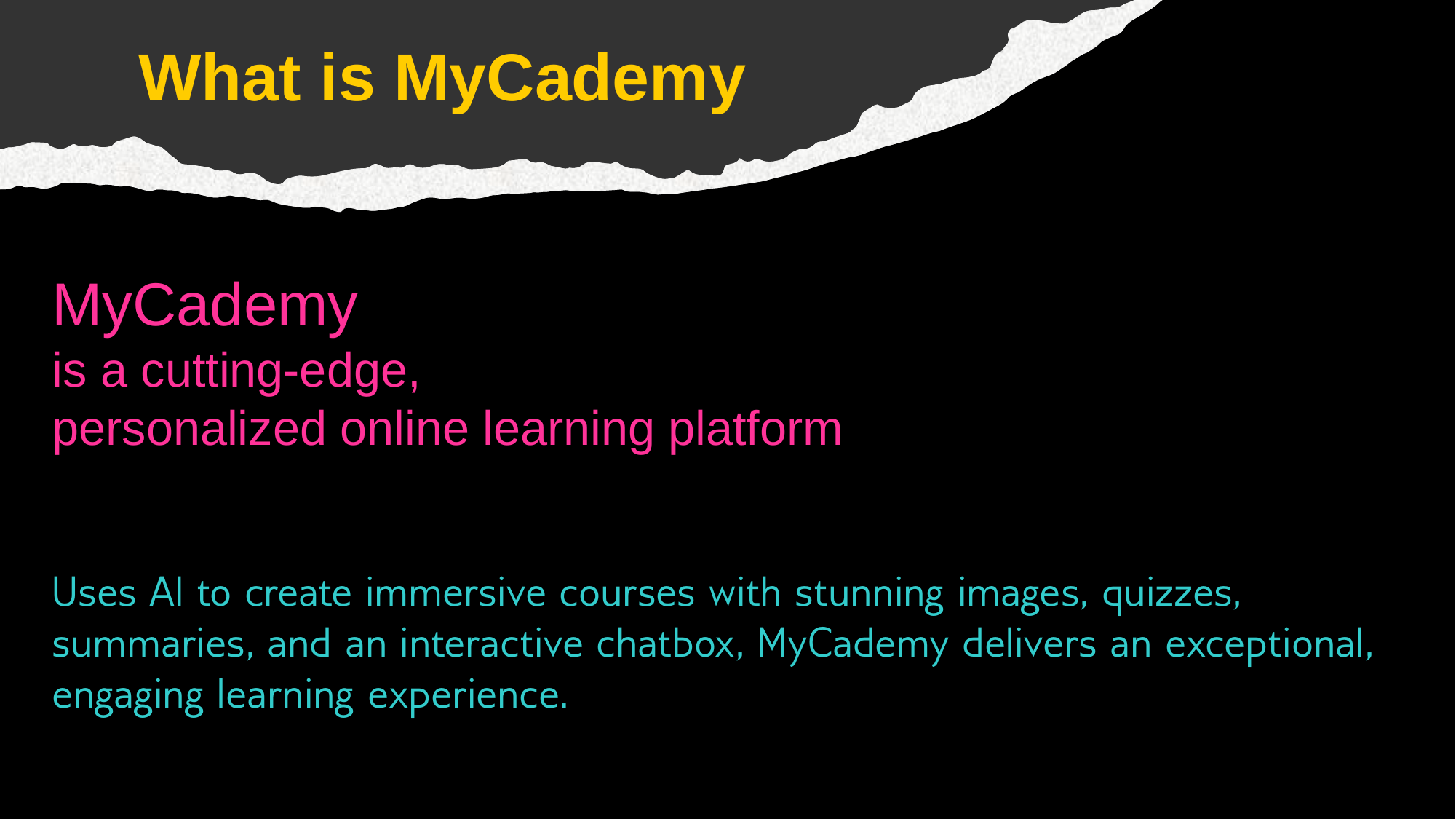

What is MyCademy
# MyCademy is a cutting-edge, personalized online learning platform Uses AI to create immersive ‎courses with stunning images, quizzes, summaries, and an interactive chatbox, MyCademy delivers an ‎exceptional, engaging learning experience.‎